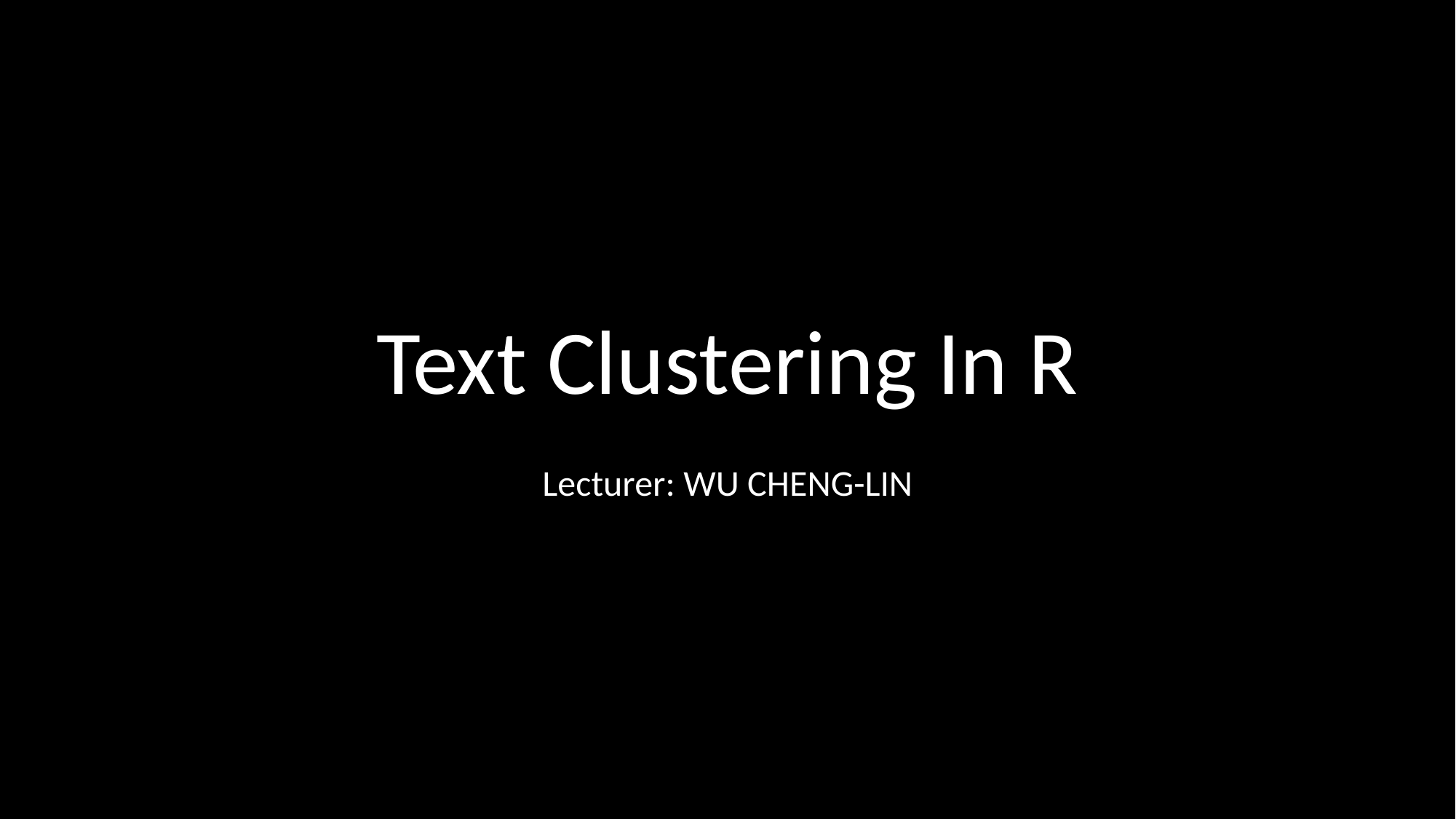

# Text Clustering In R
Lecturer: WU CHENG-LIN